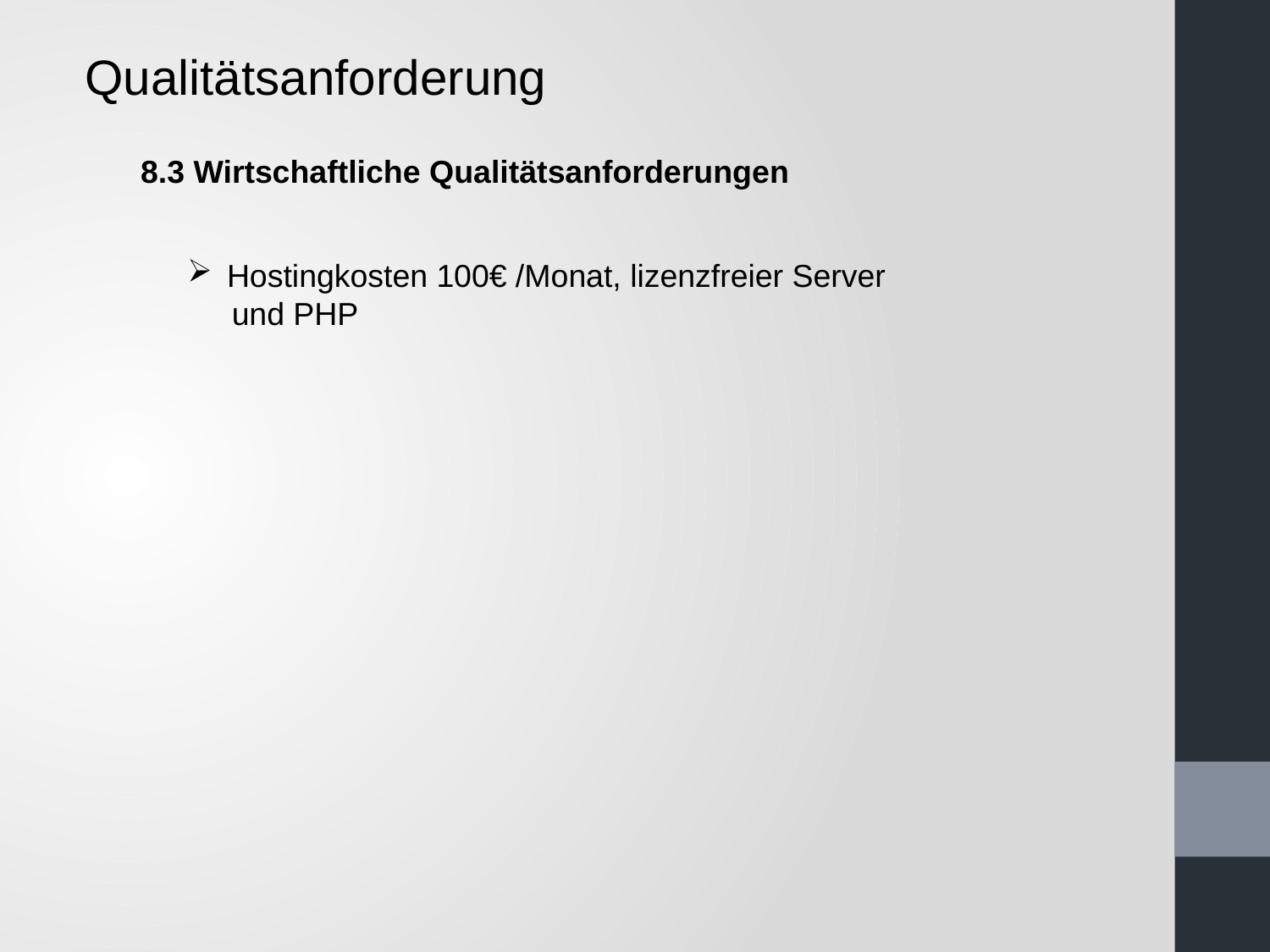

Qualitätsanforderung
8.3 Wirtschaftliche Qualitätsanforderungen
Hostingkosten 100€ /Monat, lizenzfreier Server
     und PHP